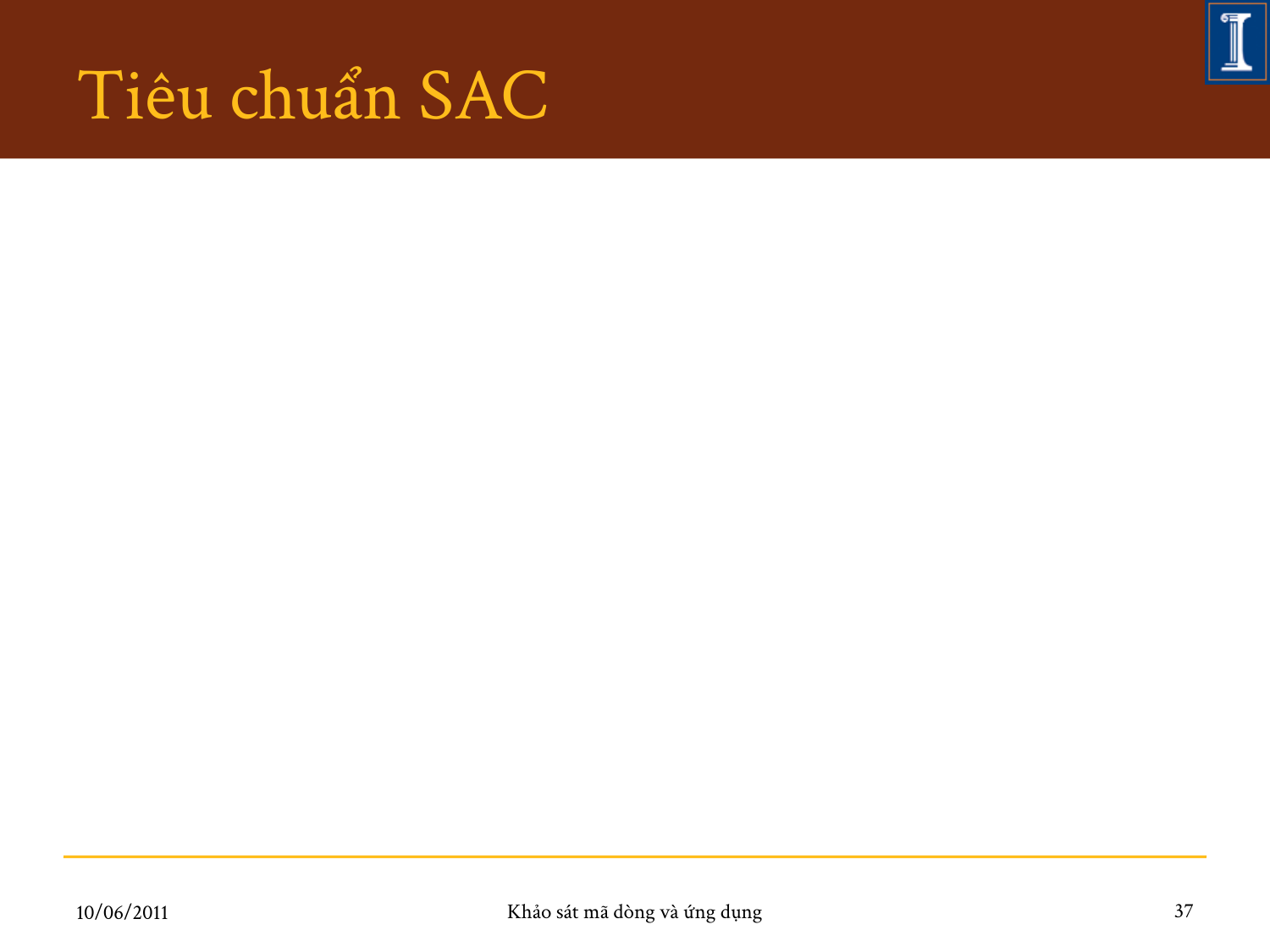

# Tiêu chuẩn SAC

10/06/2011
37
Khảo sát mã dòng và ứng dụng